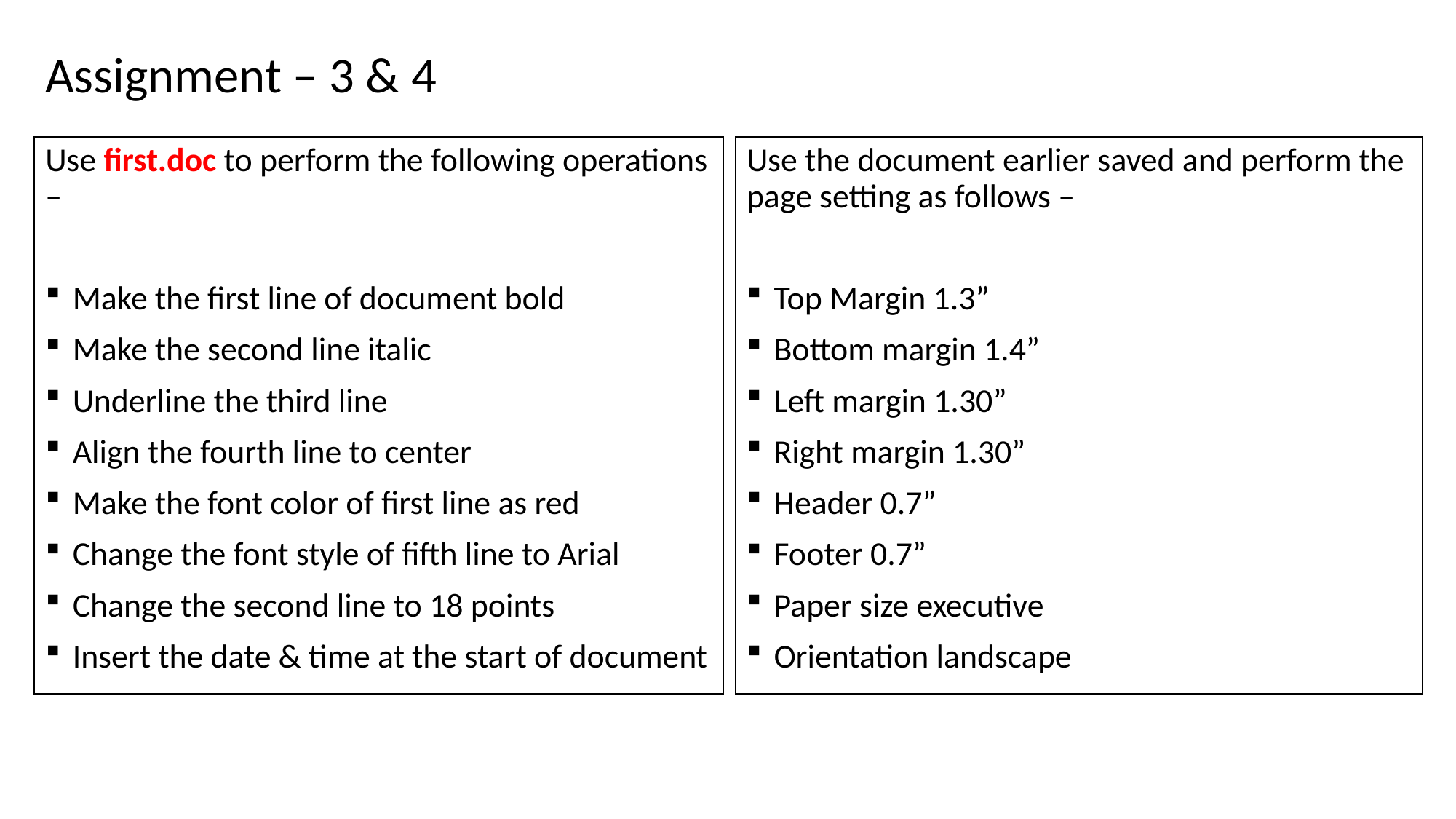

# Assignment – 3 & 4
Use first.doc to perform the following operations –

Make the first line of document bold
Make the second line italic
Underline the third line
Align the fourth line to center
Make the font color of first line as red
Change the font style of fifth line to Arial
Change the second line to 18 points
Insert the date & time at the start of document
Use the document earlier saved and perform the page setting as follows –

Top Margin 1.3”
Bottom margin 1.4”
Left margin 1.30”
Right margin 1.30”
Header 0.7”
Footer 0.7”
Paper size executive
Orientation landscape